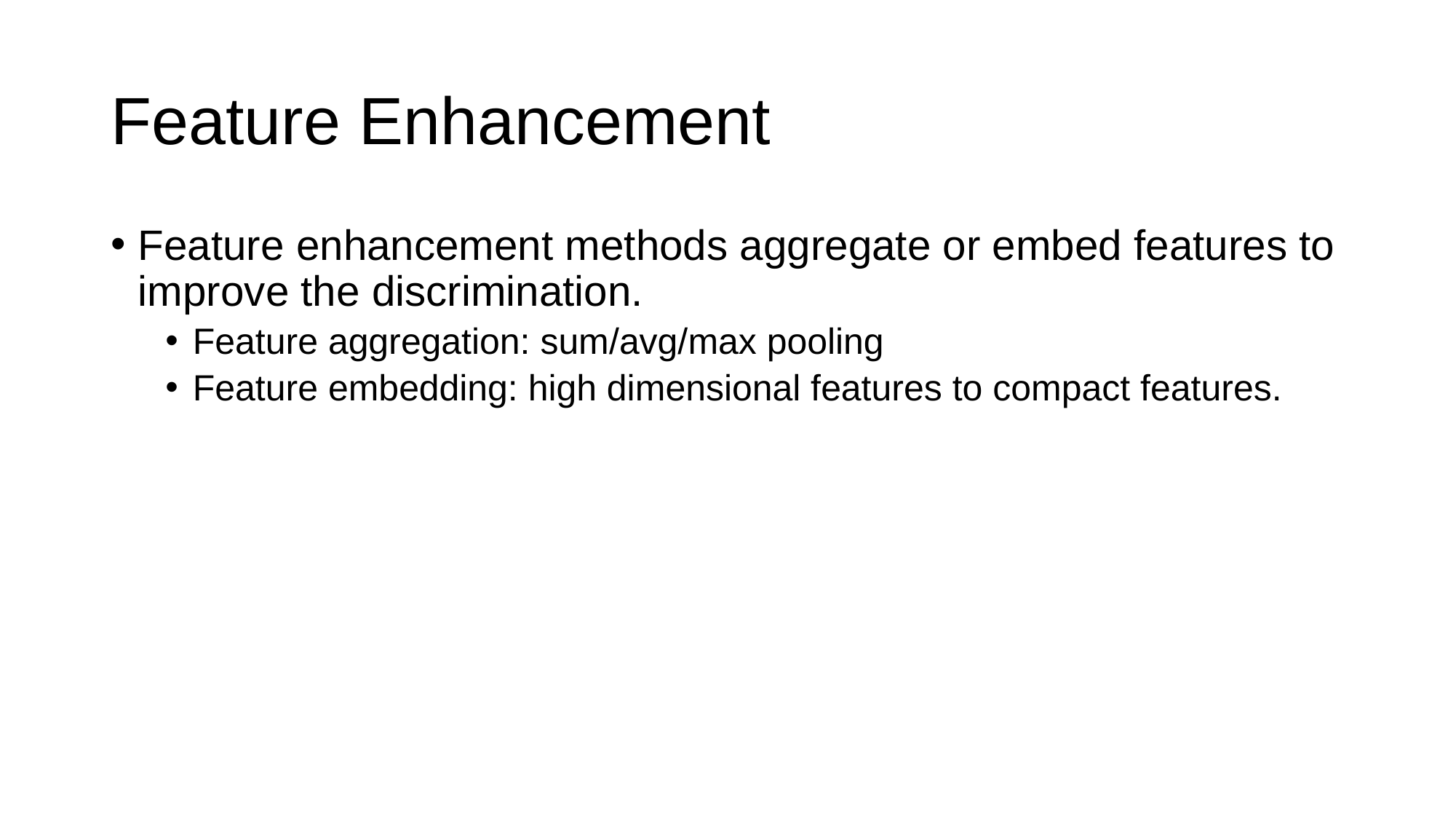

# Feature Enhancement
Feature enhancement methods aggregate or embed features to improve the discrimination.
Feature aggregation: sum/avg/max pooling
Feature embedding: high dimensional features to compact features.